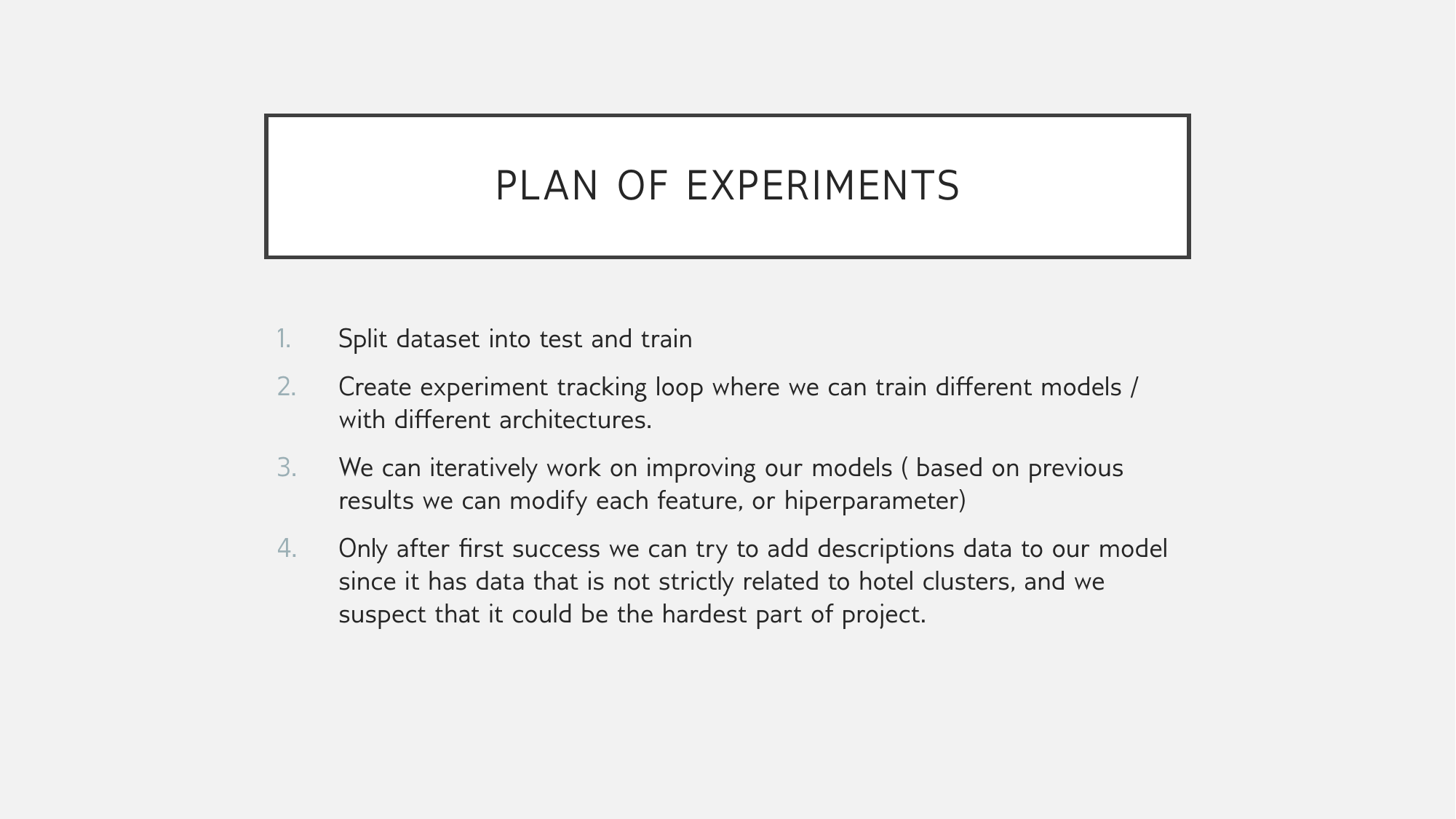

# Plan of experiments
Split dataset into test and train
Create experiment tracking loop where we can train different models / with different architectures.
We can iteratively work on improving our models ( based on previous results we can modify each feature, or hiperparameter)
Only after first success we can try to add descriptions data to our model since it has data that is not strictly related to hotel clusters, and we suspect that it could be the hardest part of project.